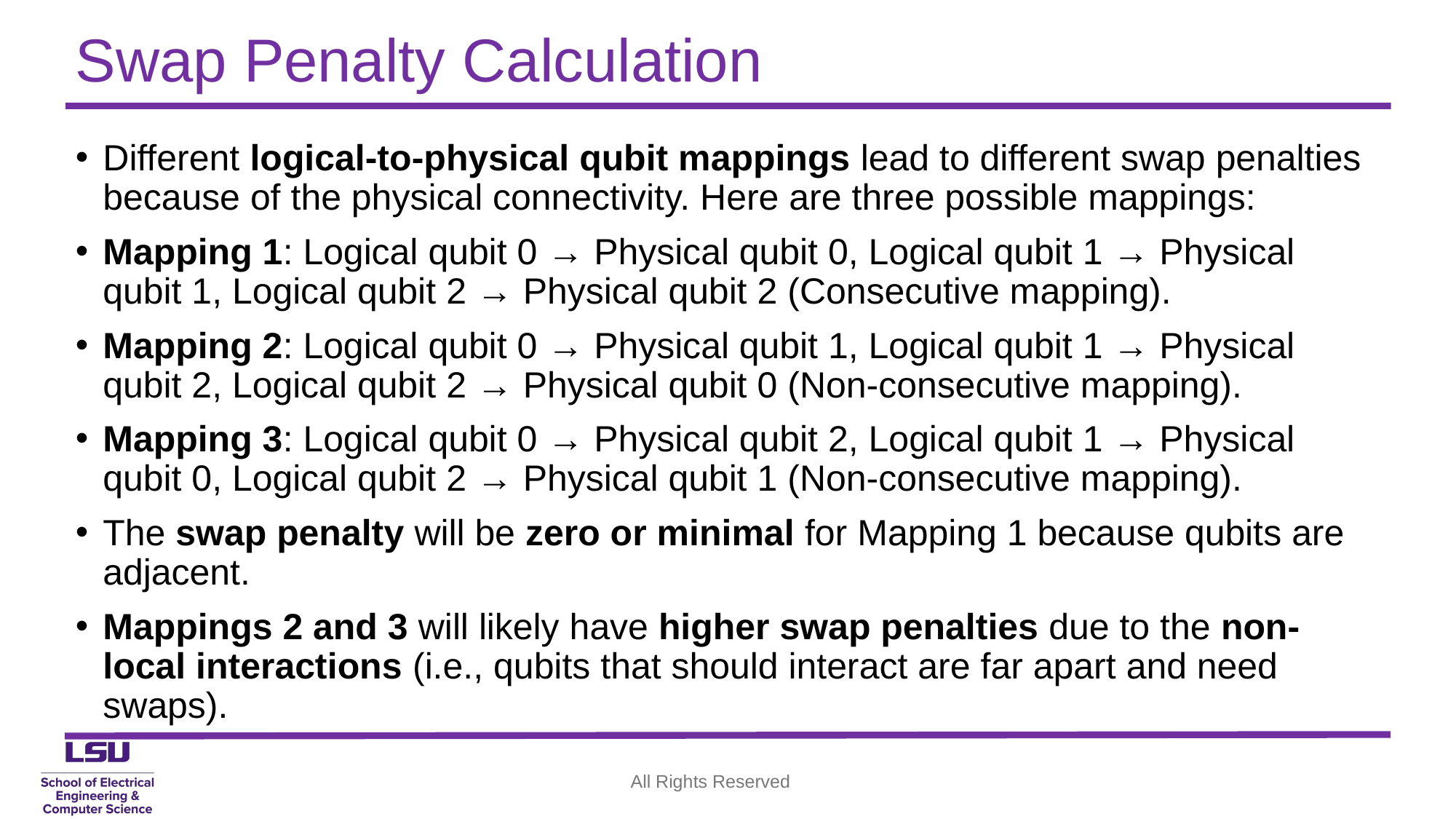

# Swap Penalty Calculation
Different logical-to-physical qubit mappings lead to different swap penalties because of the physical connectivity. Here are three possible mappings:
Mapping 1: Logical qubit 0 → Physical qubit 0, Logical qubit 1 → Physical qubit 1, Logical qubit 2 → Physical qubit 2 (Consecutive mapping).
Mapping 2: Logical qubit 0 → Physical qubit 1, Logical qubit 1 → Physical qubit 2, Logical qubit 2 → Physical qubit 0 (Non-consecutive mapping).
Mapping 3: Logical qubit 0 → Physical qubit 2, Logical qubit 1 → Physical qubit 0, Logical qubit 2 → Physical qubit 1 (Non-consecutive mapping).
The swap penalty will be zero or minimal for Mapping 1 because qubits are adjacent.
Mappings 2 and 3 will likely have higher swap penalties due to the non-local interactions (i.e., qubits that should interact are far apart and need swaps).

All Rights Reserved